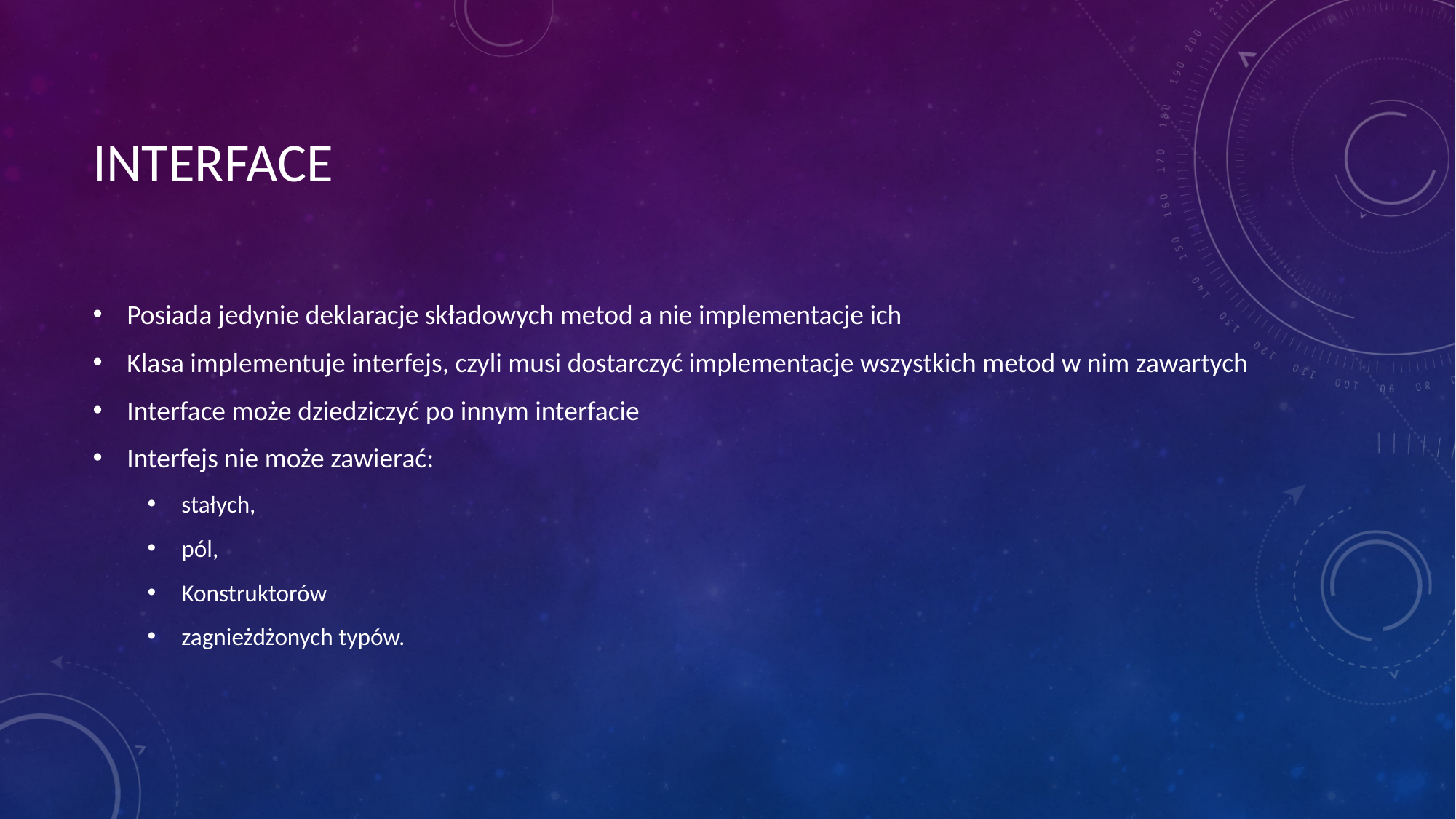

# interface
Posiada jedynie deklaracje składowych metod a nie implementacje ich
Klasa implementuje interfejs, czyli musi dostarczyć implementacje wszystkich metod w nim zawartych
Interface może dziedziczyć po innym interfacie
Interfejs nie może zawierać:
stałych,
pól,
Konstruktorów
zagnieżdżonych typów.